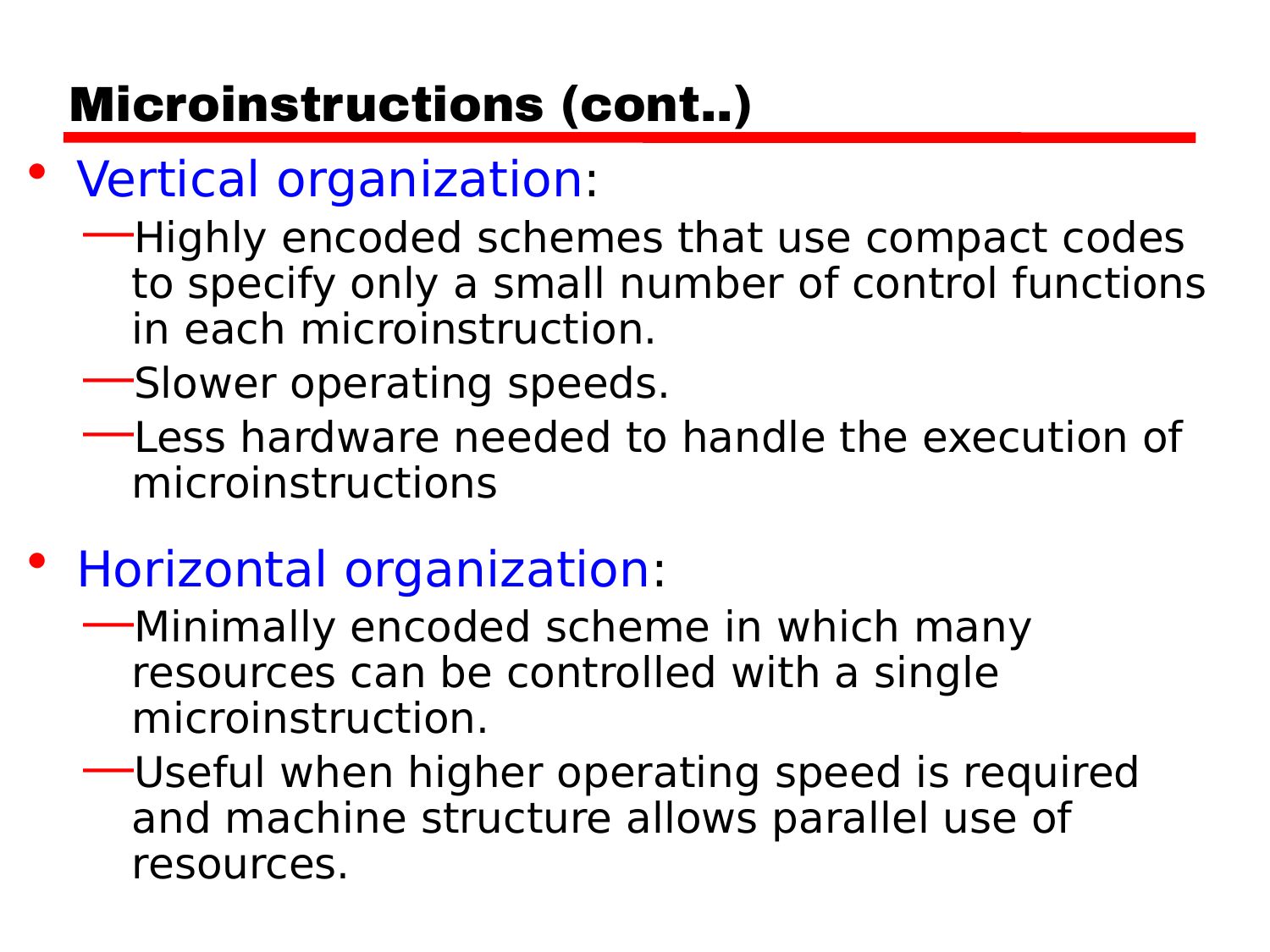

# Microinstructions (cont..)
Vertical organization:
Highly encoded schemes that use compact codes to specify only a small number of control functions in each microinstruction.
Slower operating speeds.
Less hardware needed to handle the execution of microinstructions

Horizontal organization:
Minimally encoded scheme in which many resources can be controlled with a single microinstruction.
Useful when higher operating speed is required and machine structure allows parallel use of resources.